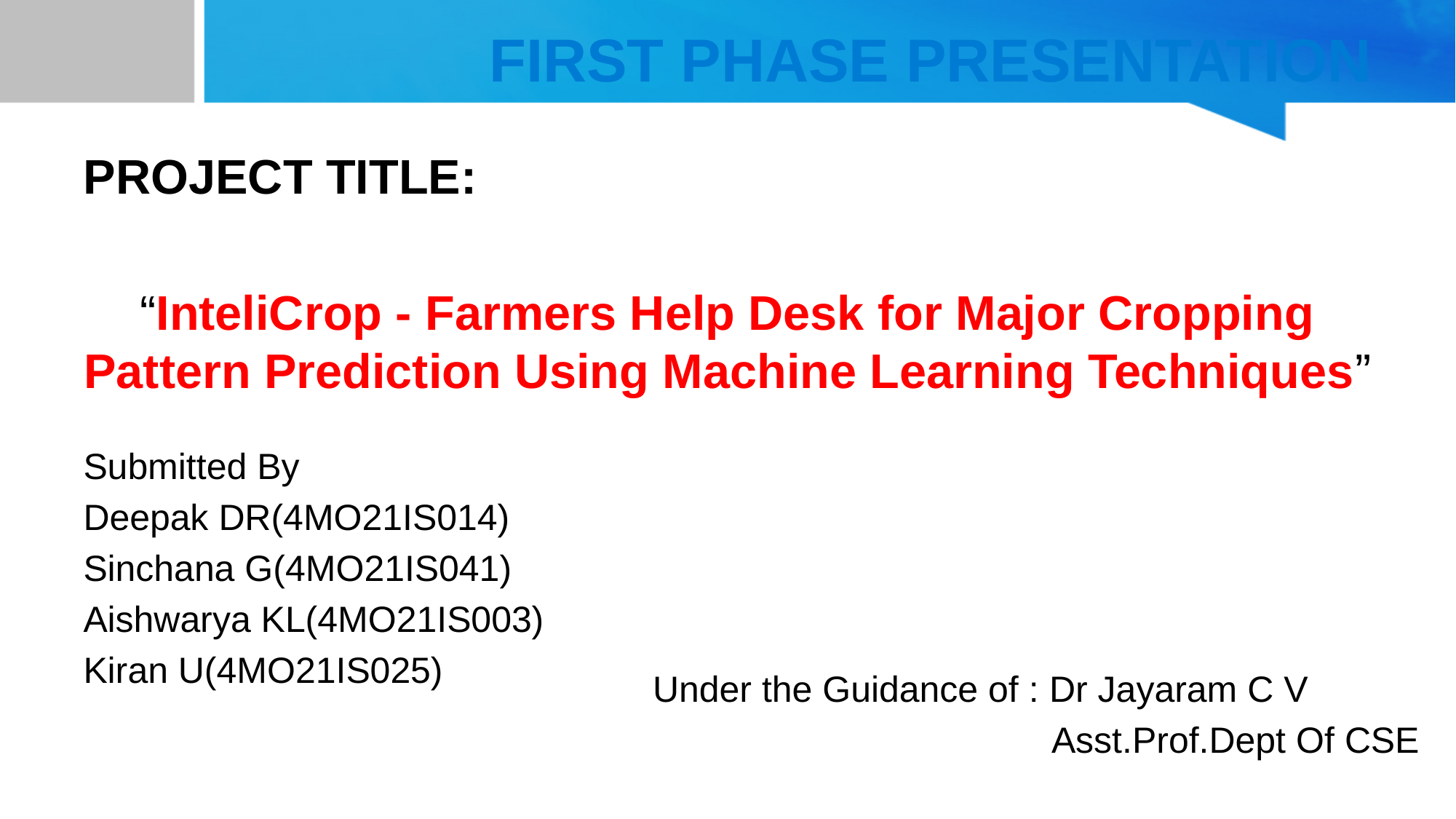

# FIRST PHASE PRESENTATION
PROJECT TITLE:

“InteliCrop - Farmers Help Desk for Major Cropping Pattern Prediction Using Machine Learning Techniques”

Submitted By
Deepak DR(4MO21IS014)
Sinchana G(4MO21IS041)
Aishwarya KL(4MO21IS003)
Kiran U(4MO21IS025)
Under the Guidance of : Dr Jayaram C V
  			       Asst.Prof.Dept Of CSE